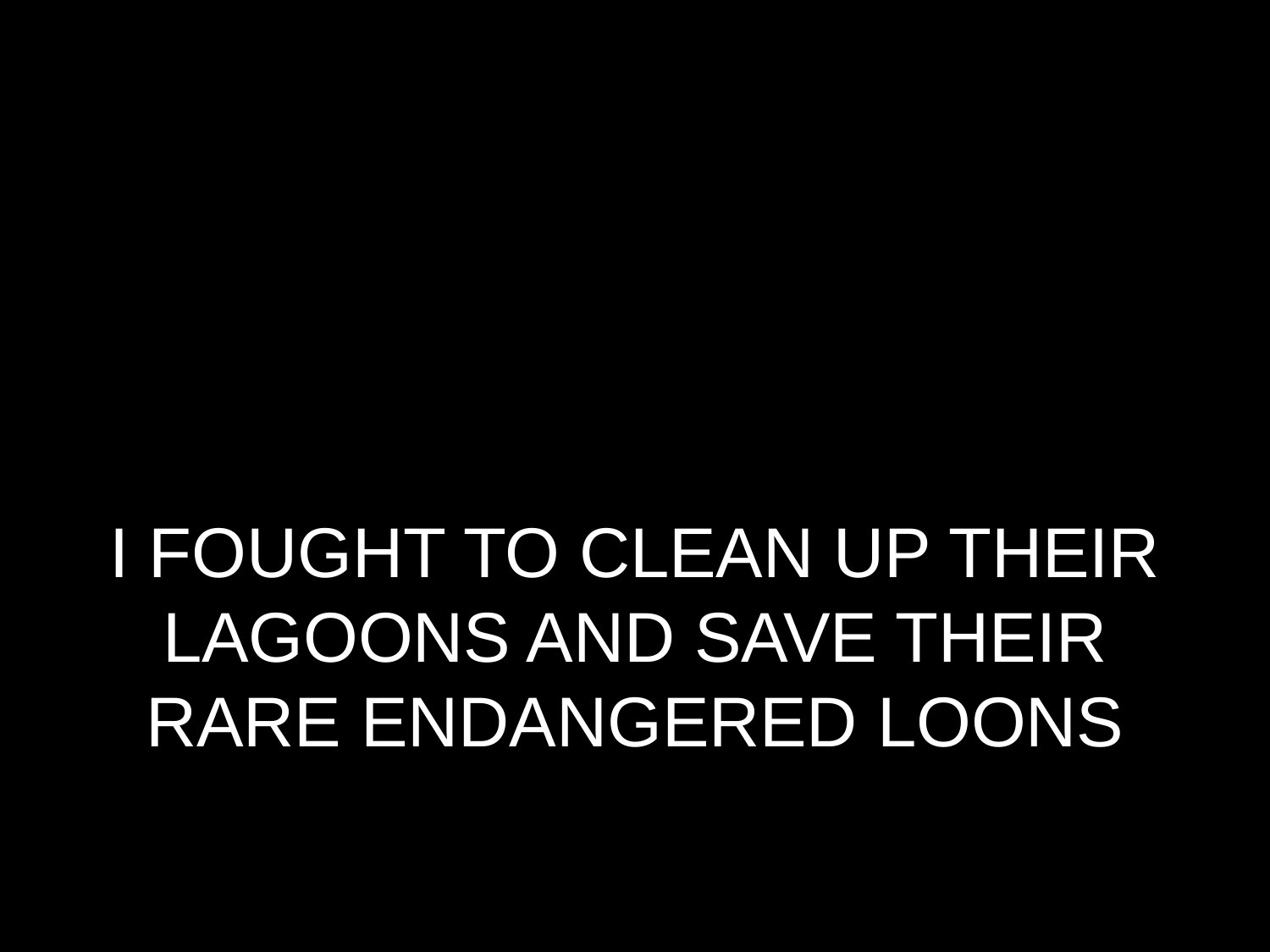

# I FOUGHT TO CLEAN UP THEIR LAGOONS AND SAVE THEIR RARE ENDANGERED LOONS